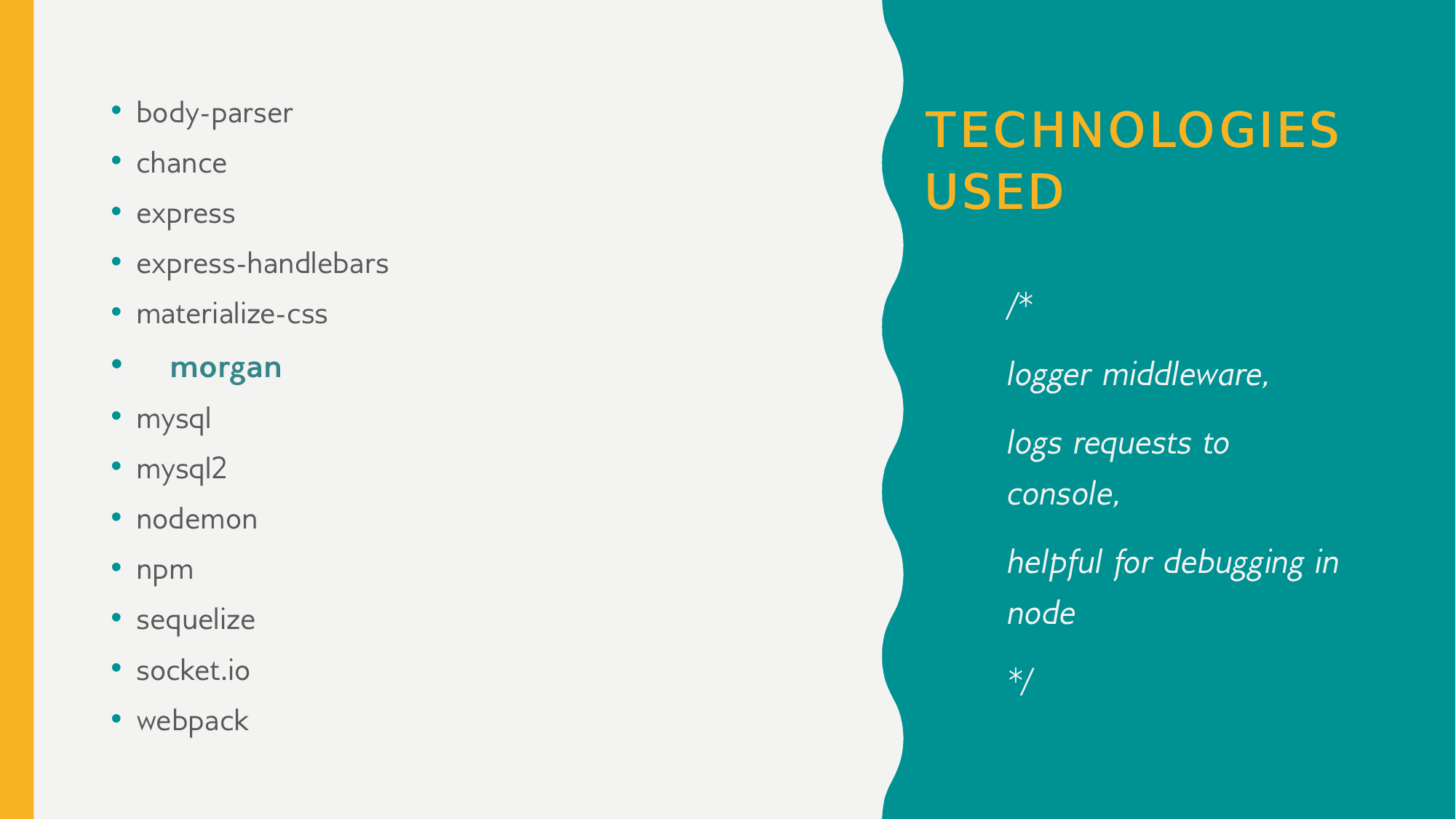

body-parser
chance
express
express-handlebars
materialize-css
   morgan
mysql
mysql2
nodemon
npm
sequelize
socket.io
webpack
# Technologies Used

/*
logger middleware,
logs requests to console,
helpful for debugging in node
*/